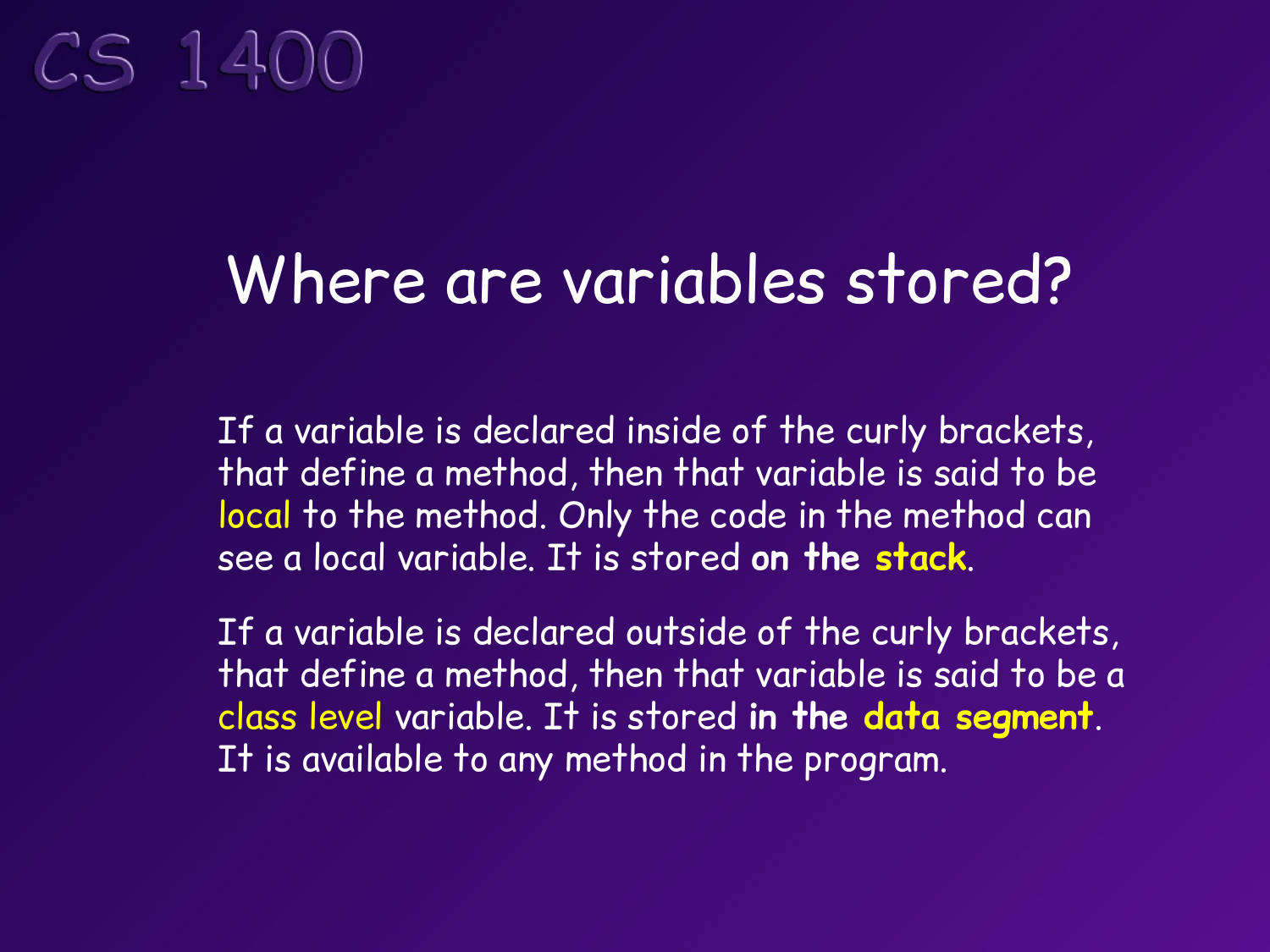

Where are variables stored?
If a variable is declared inside of the curly brackets,
that define a method, then that variable is said to be
local to the method. Only the code in the method can
see a local variable. It is stored on the stack.
If a variable is declared outside of the curly brackets,
that define a method, then that variable is said to be a
class level variable. It is stored in the data segment.
It is available to any method in the program.